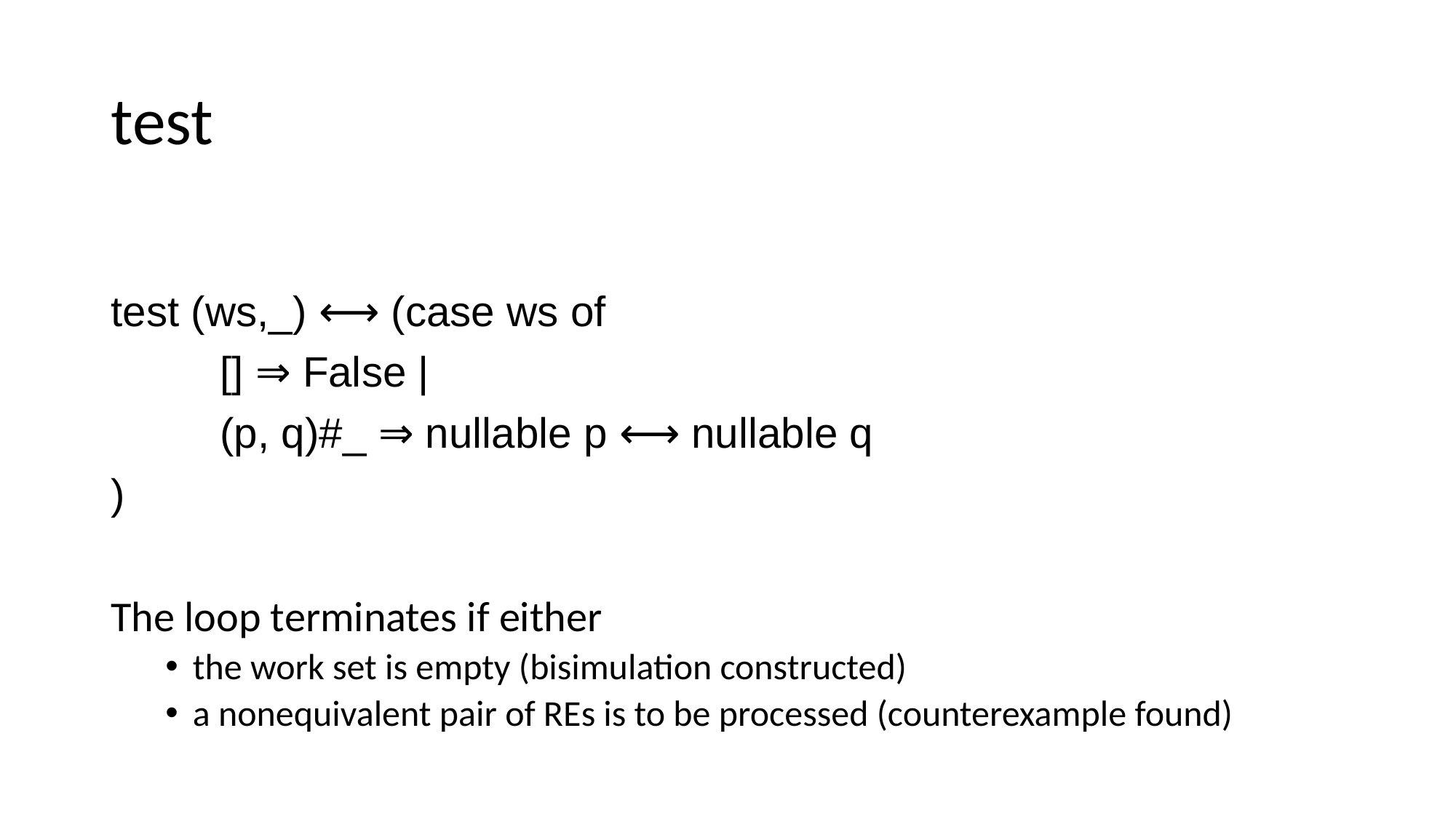

# test

test (ws,_) ⟷ (case ws of
	[] ⇒ False |
	(p, q)#_ ⇒ nullable p ⟷ nullable q
)

The loop terminates if either
the work set is empty (bisimulation constructed)
a nonequivalent pair of REs is to be processed (counterexample found)